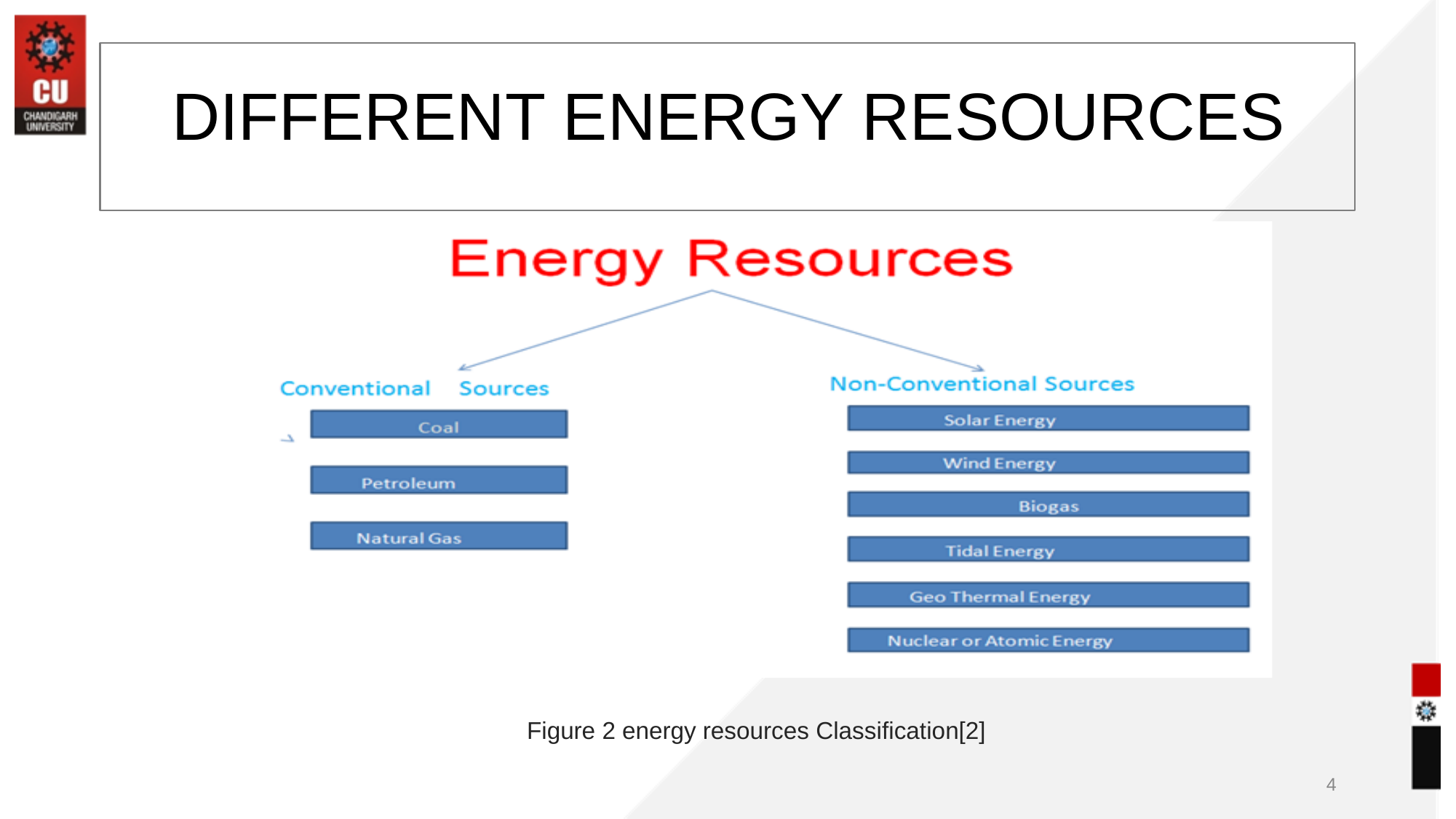

# DIFFERENT ENERGY RESOURCES

Figure 2 energy resources Classification[2]
4